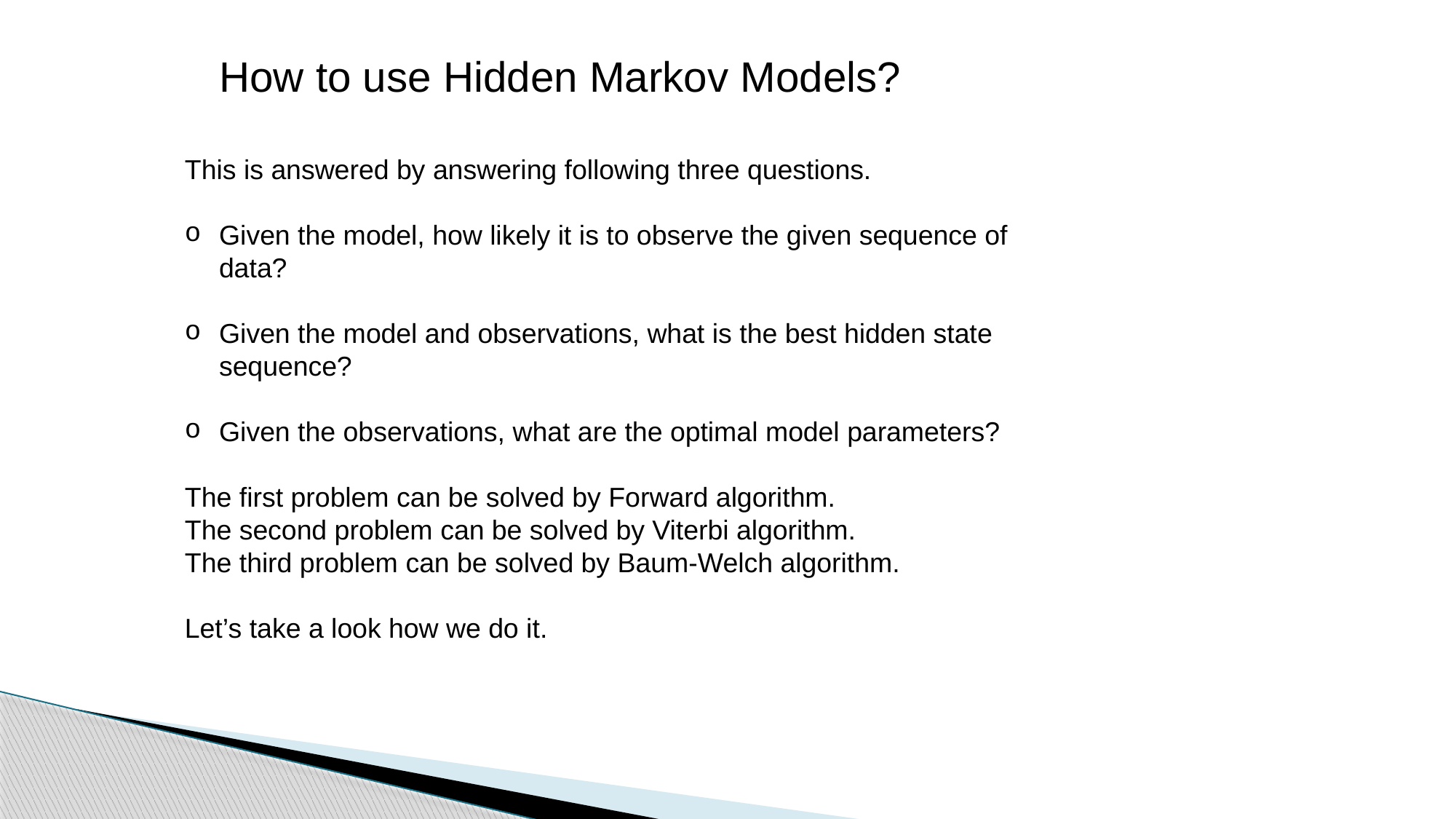

How to use Hidden Markov Models?
This is answered by answering following three questions.

Given the model, how likely it is to observe the given sequence of data?

Given the model and observations, what is the best hidden state sequence?

Given the observations, what are the optimal model parameters?

The first problem can be solved by Forward algorithm.
The second problem can be solved by Viterbi algorithm.
The third problem can be solved by Baum-Welch algorithm.

Let’s take a look how we do it.